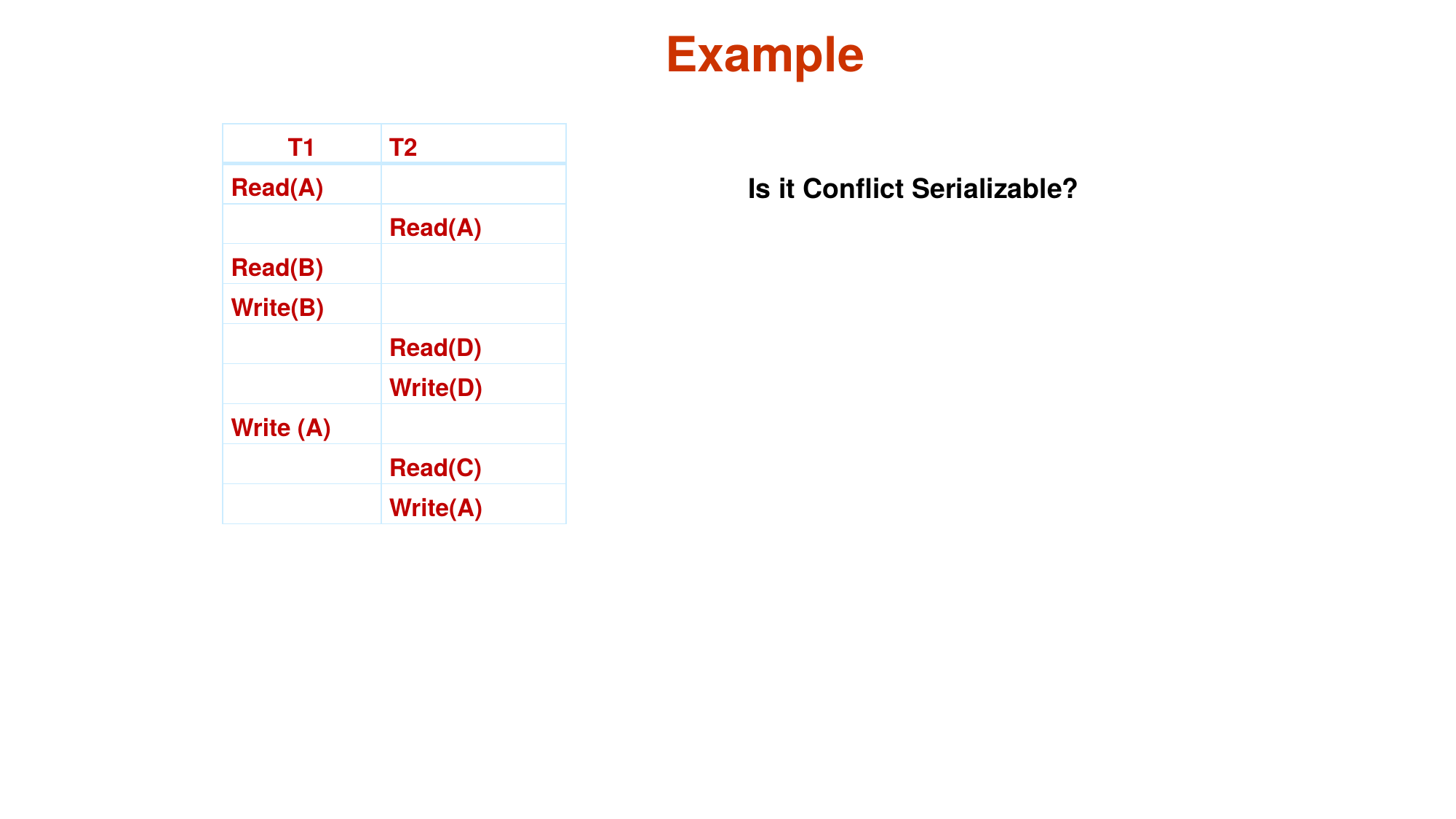

# Example
| T1 | T2 |
| --- | --- |
| Read(A) |  |
|  | Read(A) |
| Read(B) |  |
| Write(B) |  |
|  | Read(D) |
|  | Write(D) |
| Write (A) |  |
|  | Read(C) |
|  | Write(A) |
Is it Conflict Serializable?